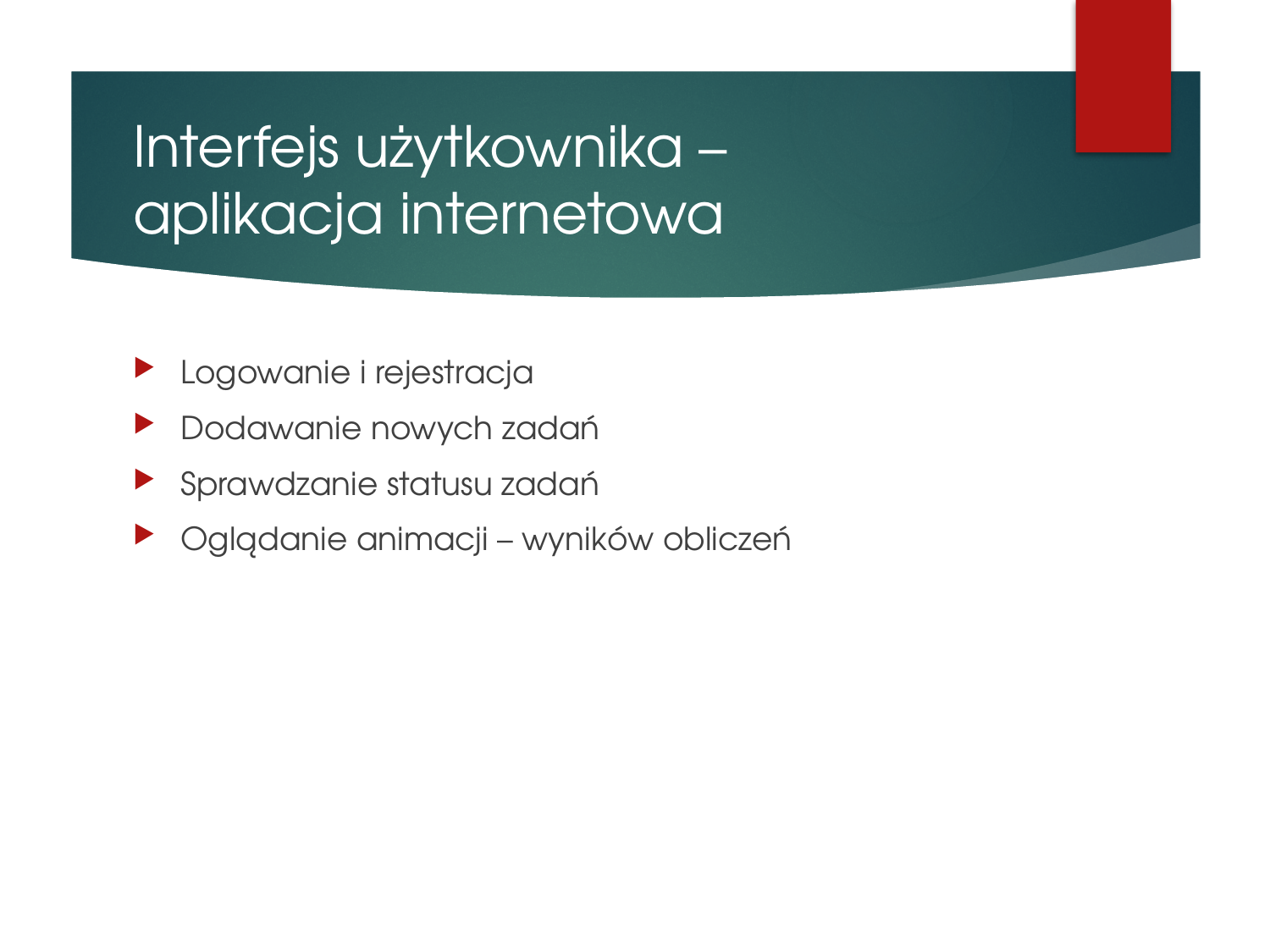

# Interfejs użytkownika – aplikacja internetowa
Logowanie i rejestracja
Dodawanie nowych zadań
Sprawdzanie statusu zadań
Oglądanie animacji – wyników obliczeń